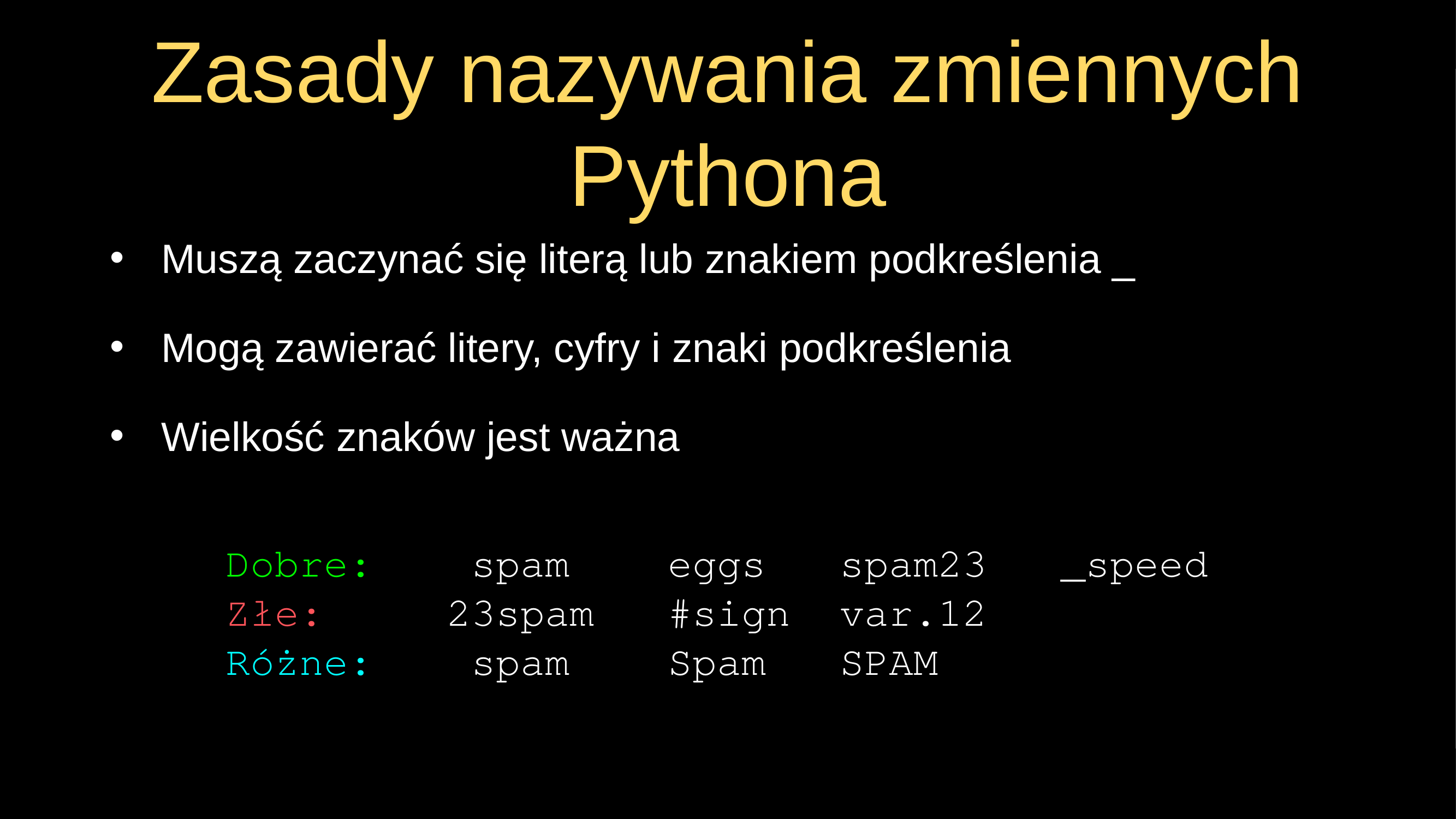

# Zasady nazywania zmiennych Pythona
Muszą zaczynać się literą lub znakiem podkreślenia _
Mogą zawierać litery, cyfry i znaki podkreślenia
Wielkość znaków jest ważna
Dobre:    spam    eggs   spam23   _speed
Złe:     23spam   #sign  var.12
Różne:    spam    Spam   SPAM